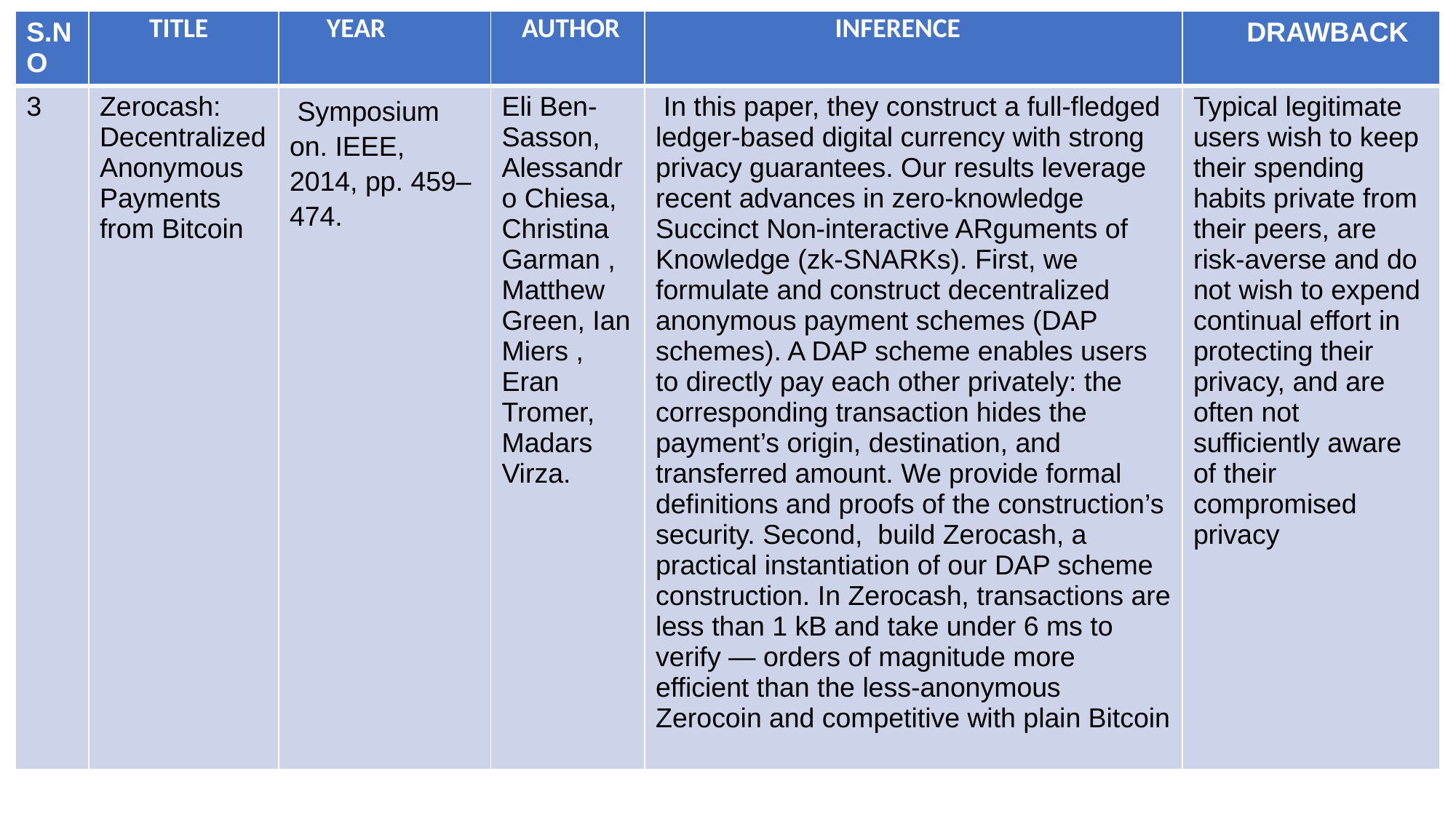

| S.NO | TITLE | YEAR | AUTHOR | INFERENCE | DRAWBACK |
| --- | --- | --- | --- | --- | --- |
| 3 | Zerocash: Decentralized Anonymous Payments from Bitcoin | Symposium on. IEEE, 2014, pp. 459–474. | Eli Ben- Sasson, Alessandro Chiesa, Christina Garman , Matthew Green, Ian Miers , Eran Tromer, Madars Virza. | In this paper, they construct a full-fledged ledger-based digital currency with strong privacy guarantees. Our results leverage recent advances in zero-knowledge Succinct Non-interactive ARguments of Knowledge (zk-SNARKs). First, we formulate and construct decentralized anonymous payment schemes (DAP schemes). A DAP scheme enables users to directly pay each other privately: the corresponding transaction hides the payment’s origin, destination, and transferred amount. We provide formal definitions and proofs of the construction’s security. Second, build Zerocash, a practical instantiation of our DAP scheme construction. In Zerocash, transactions are less than 1 kB and take under 6 ms to verify — orders of magnitude more efficient than the less-anonymous Zerocoin and competitive with plain Bitcoin | Typical legitimate users wish to keep their spending habits private from their peers, are risk-averse and do not wish to expend continual effort in protecting their privacy, and are often not sufficiently aware of their compromised privacy |